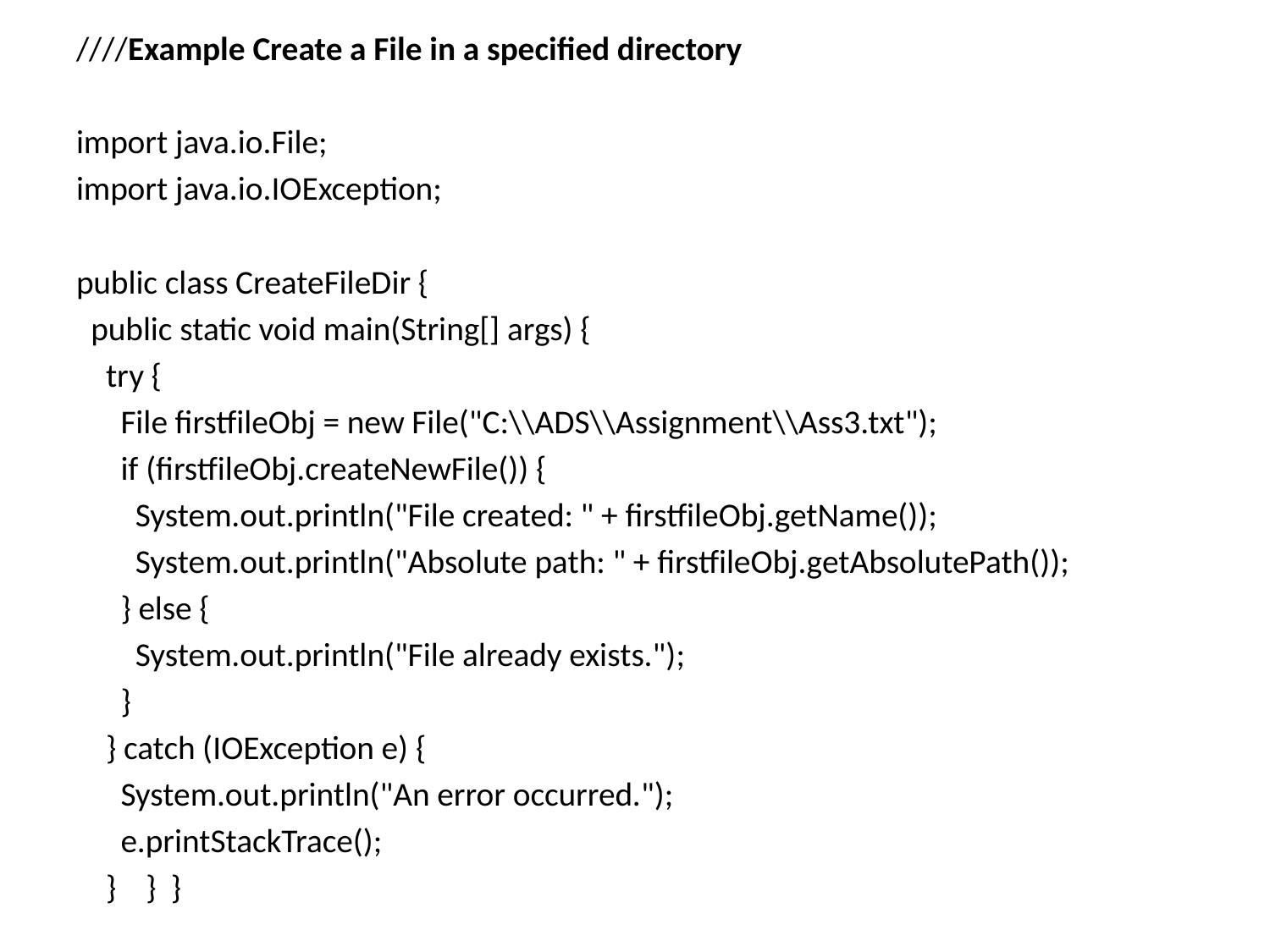

////Example Create a File in a specified directory

import java.io.File;
import java.io.IOException;

public class CreateFileDir {
  public static void main(String[] args) {
    try {
      File firstfileObj = new File("C:\\ADS\\Assignment\\Ass3.txt");
      if (firstfileObj.createNewFile()) {
        System.out.println("File created: " + firstfileObj.getName());
        System.out.println("Absolute path: " + firstfileObj.getAbsolutePath());
      } else {
        System.out.println("File already exists.");
      }
    } catch (IOException e) {
      System.out.println("An error occurred.");
      e.printStackTrace();
    }    }  }